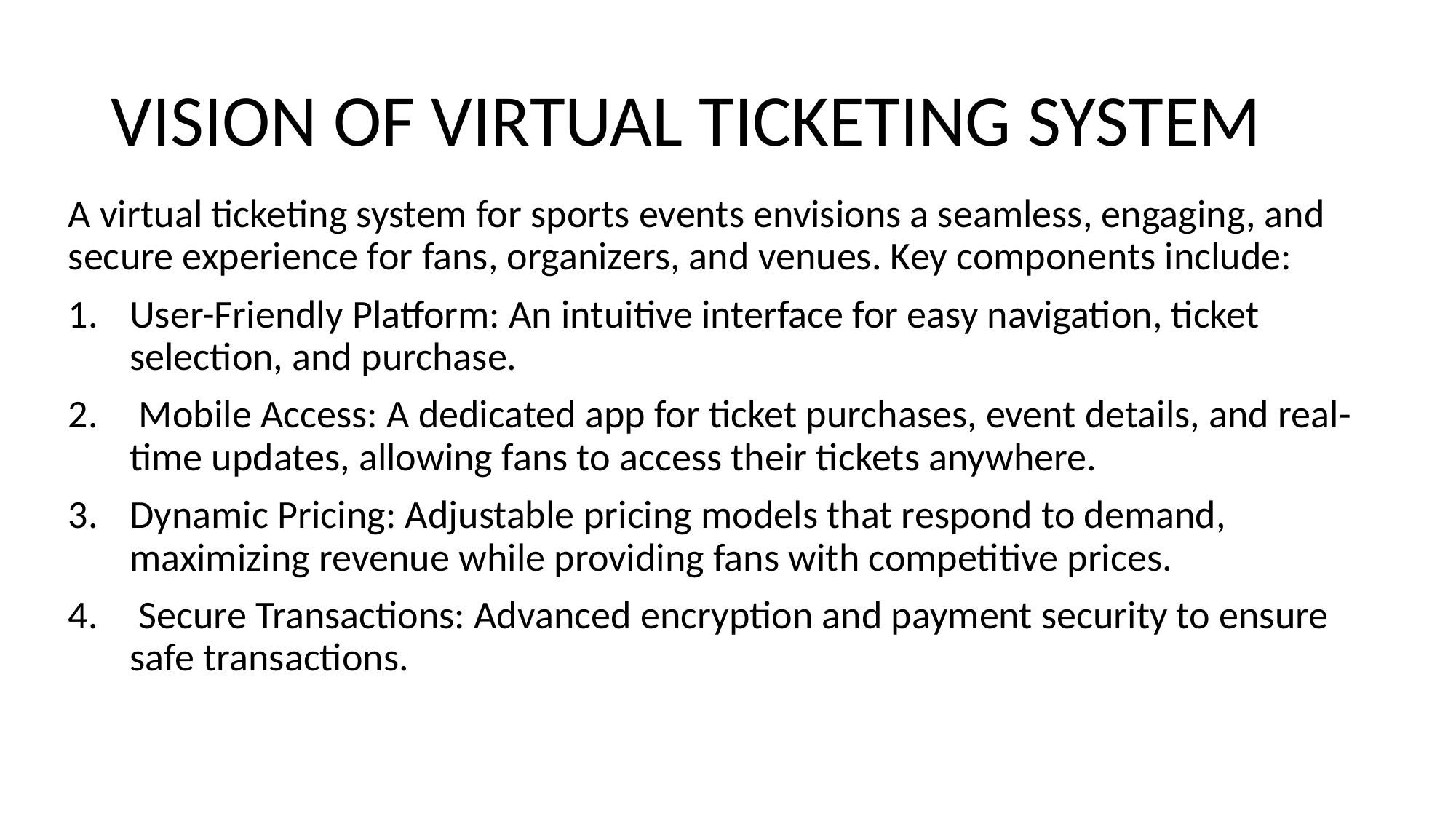

# VISION OF VIRTUAL TICKETING SYSTEM
A virtual ticketing system for sports events envisions a seamless, engaging, and secure experience for fans, organizers, and venues. Key components include:
User-Friendly Platform: An intuitive interface for easy navigation, ticket selection, and purchase.
 Mobile Access: A dedicated app for ticket purchases, event details, and real-time updates, allowing fans to access their tickets anywhere.
Dynamic Pricing: Adjustable pricing models that respond to demand, maximizing revenue while providing fans with competitive prices.
 Secure Transactions: Advanced encryption and payment security to ensure safe transactions.